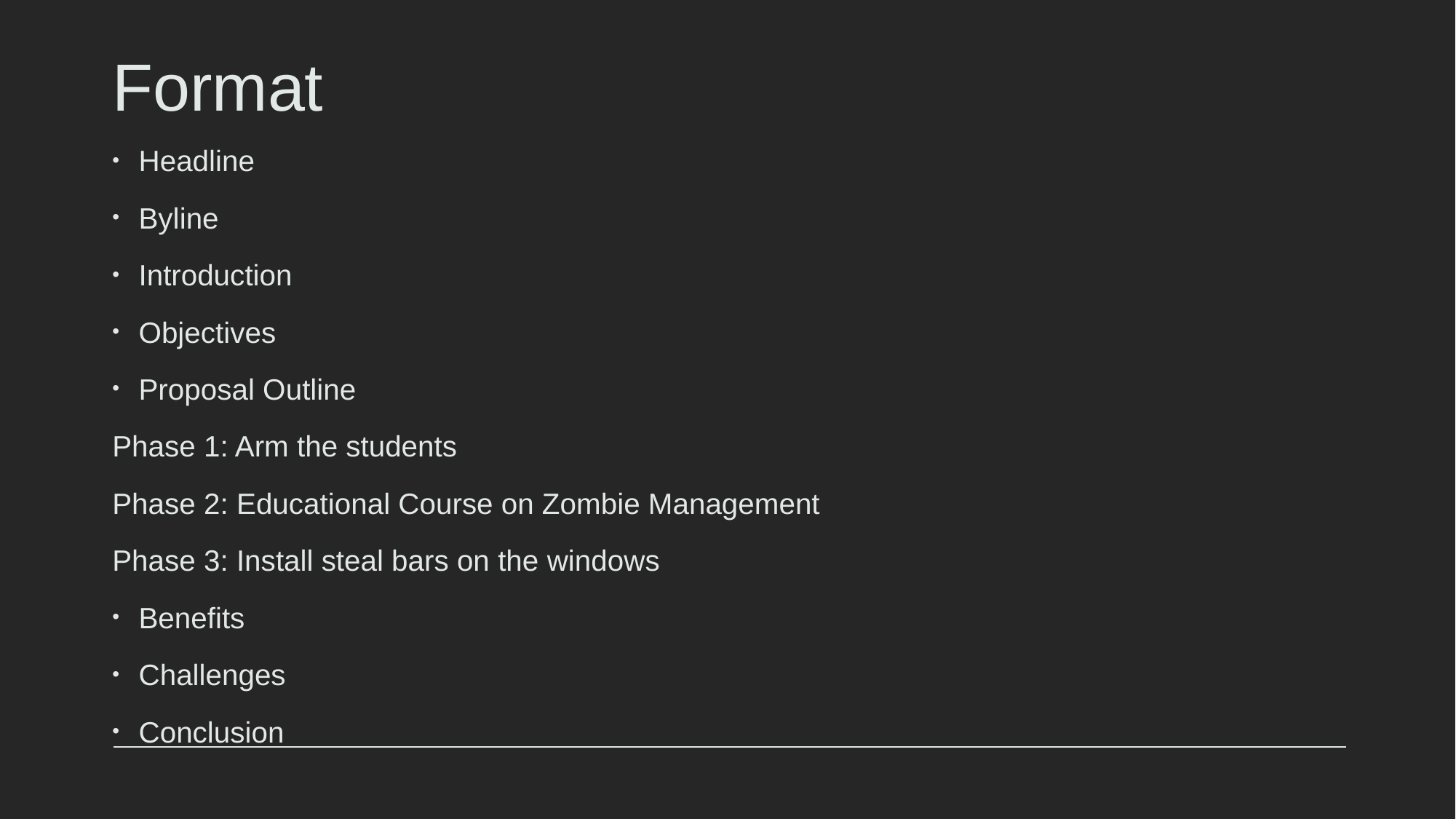

# Format
Headline
Byline
Introduction
Objectives
Proposal Outline
Phase 1: Arm the students
Phase 2: Educational Course on Zombie Management
Phase 3: Install steal bars on the windows
Benefits
Challenges
Conclusion